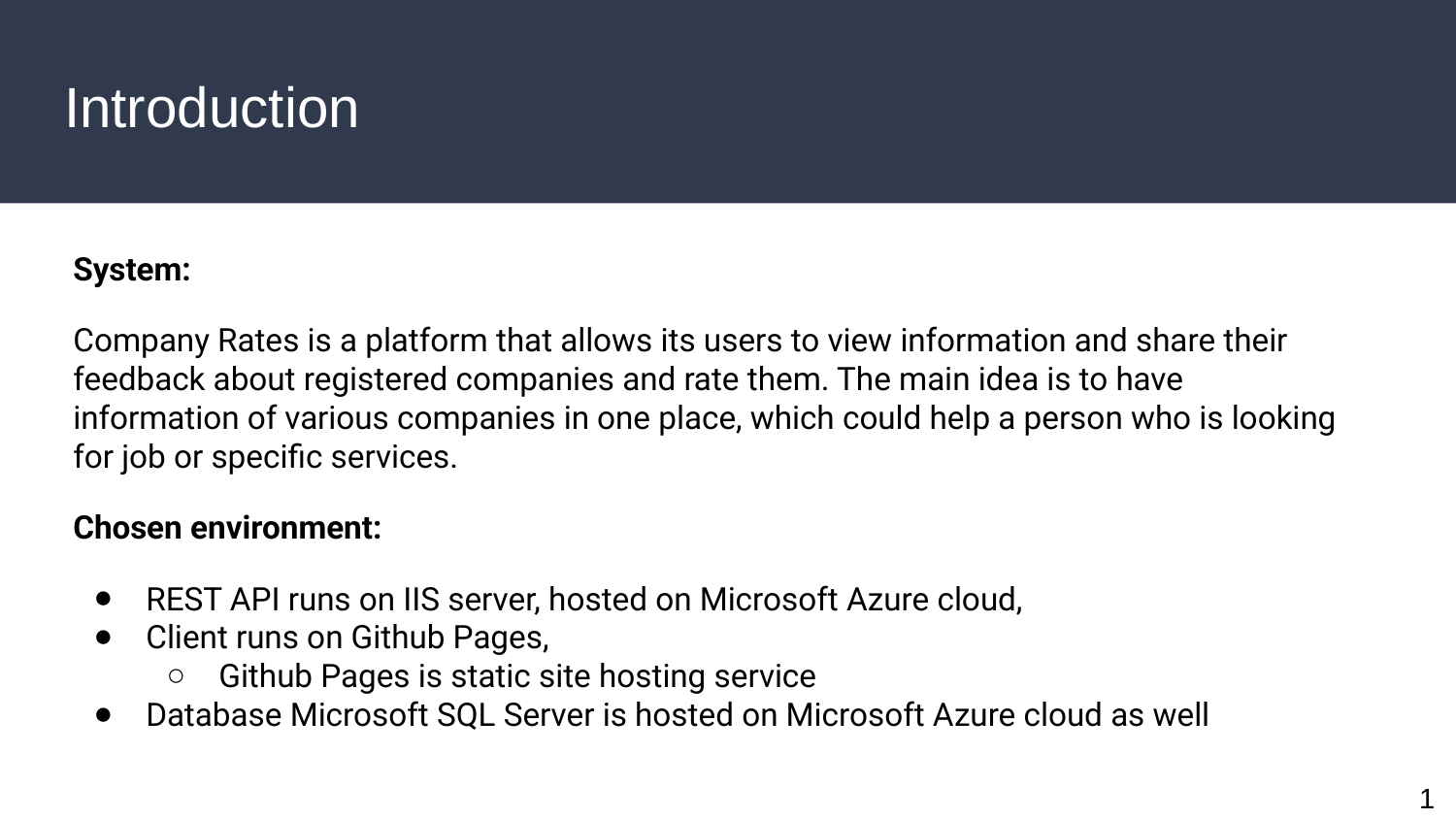

# Introduction

System:
Company Rates is a platform that allows its users to view information and share their feedback about registered companies and rate them. The main idea is to have information of various companies in one place, which could help a person who is looking for job or specific services.
Chosen environment:
REST API runs on IIS server, hosted on Microsoft Azure cloud,
Client runs on Github Pages,
Github Pages is static site hosting service
Database Microsoft SQL Server is hosted on Microsoft Azure cloud as well

1